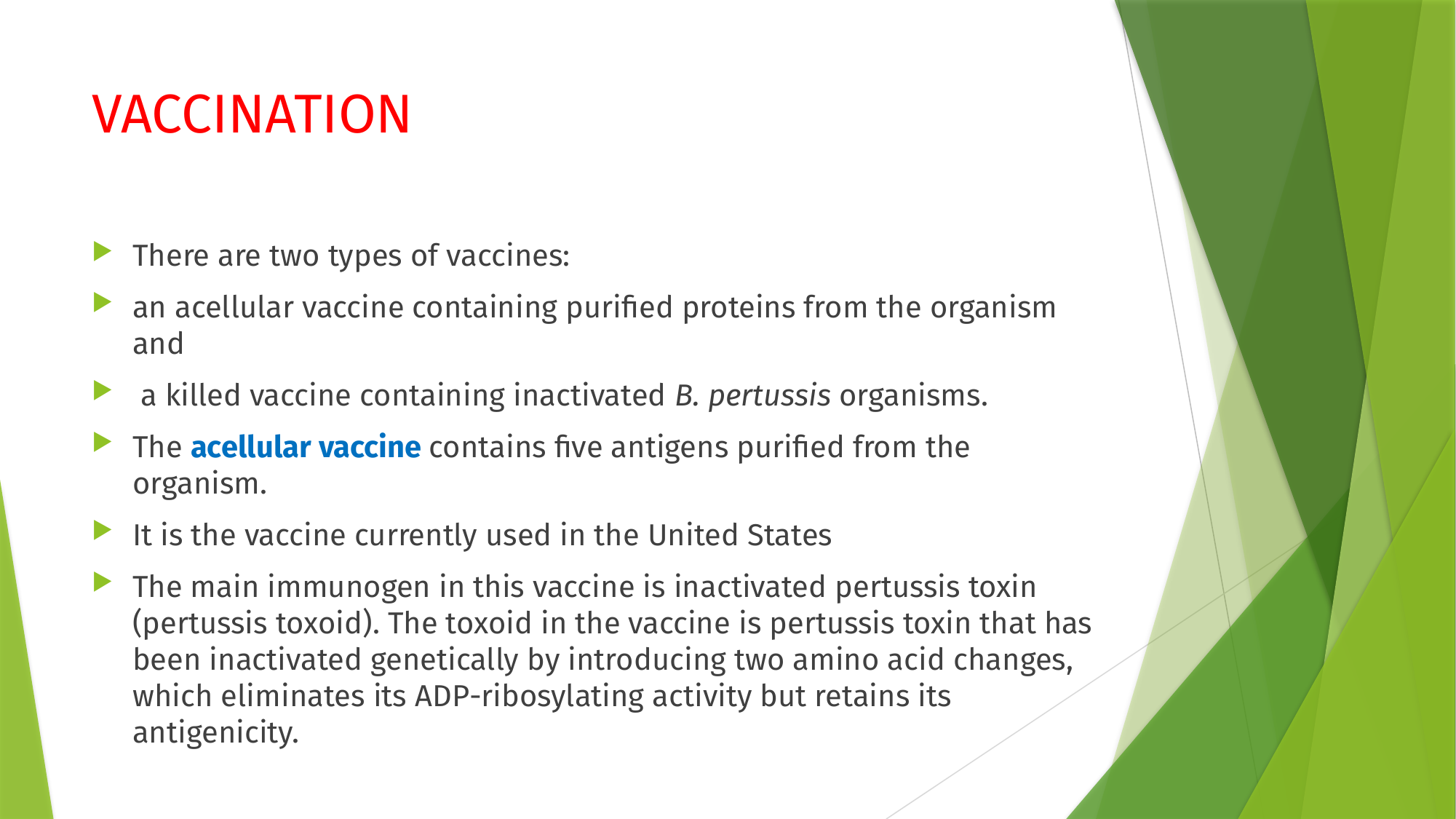

# VACCINATION
There are two types of vaccines:
an acellular vaccine containing purified proteins from the organism and
 a killed vaccine containing inactivated B. pertussis organisms.
The acellular vaccine contains five antigens purified from the organism.
It is the vaccine currently used in the United States
The main immunogen in this vaccine is inactivated pertussis toxin (pertussis toxoid). The toxoid in the vaccine is pertussis toxin that has been inactivated genetically by introducing two amino acid changes, which eliminates its ADP-ribosylating activity but retains its antigenicity.